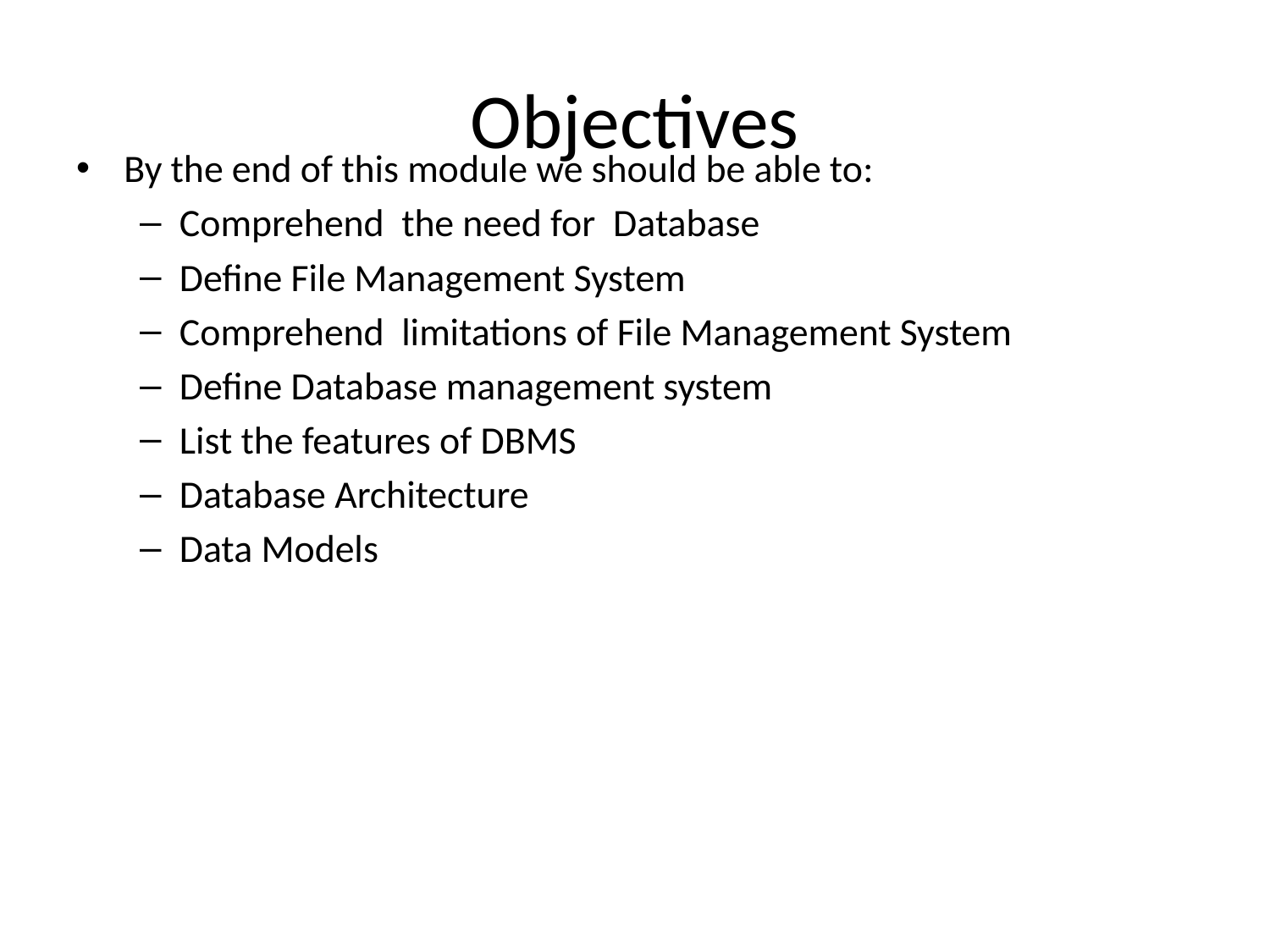

Objectives
By the end of this module we should be able to:
Comprehend  the need for  Database
Define File Management System
Comprehend  limitations of File Management System
Define Database management system
List the features of DBMS
Database Architecture
Data Models